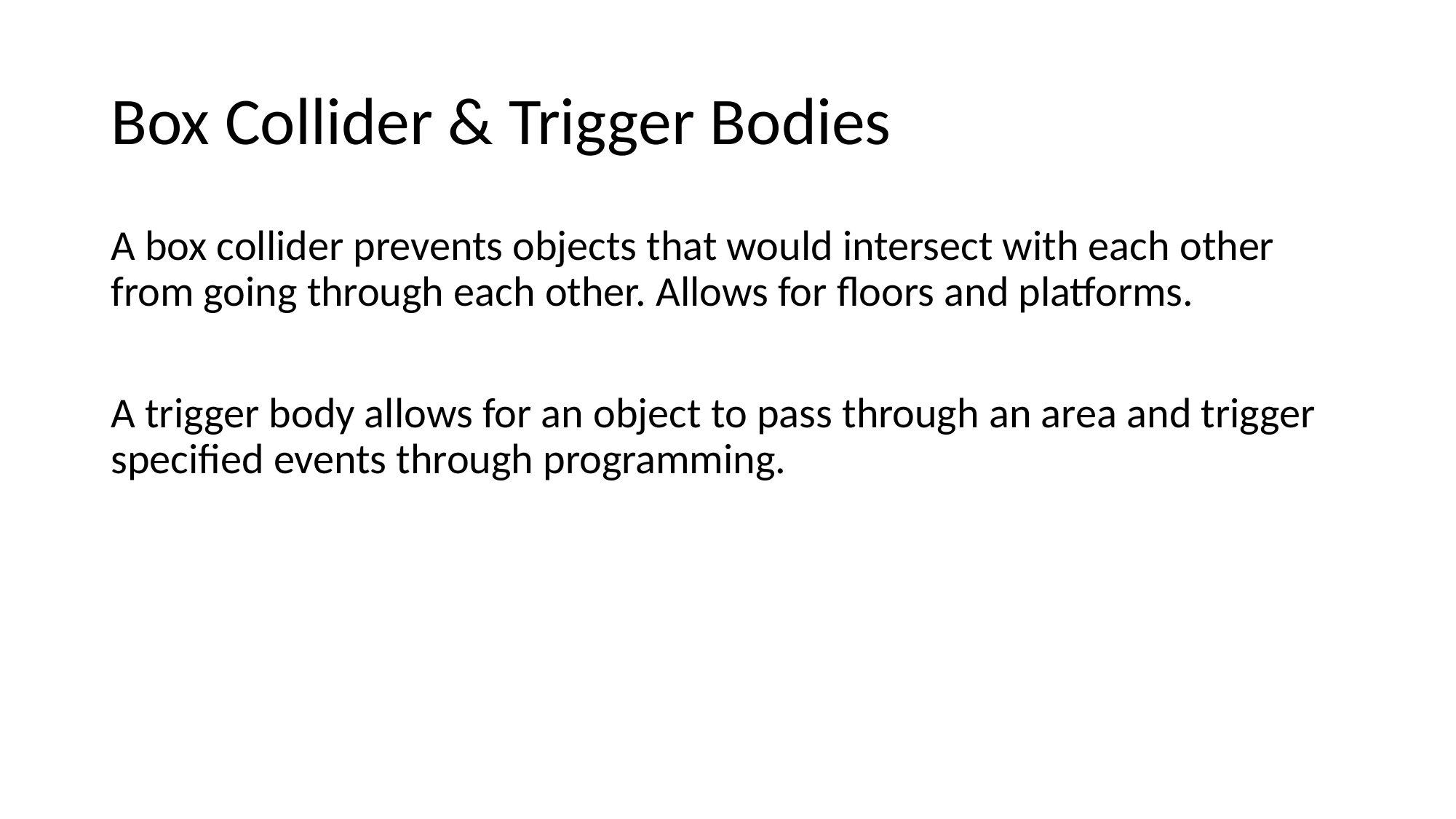

# Box Collider & Trigger Bodies
A box collider prevents objects that would intersect with each other from going through each other. Allows for floors and platforms.

A trigger body allows for an object to pass through an area and trigger specified events through programming.